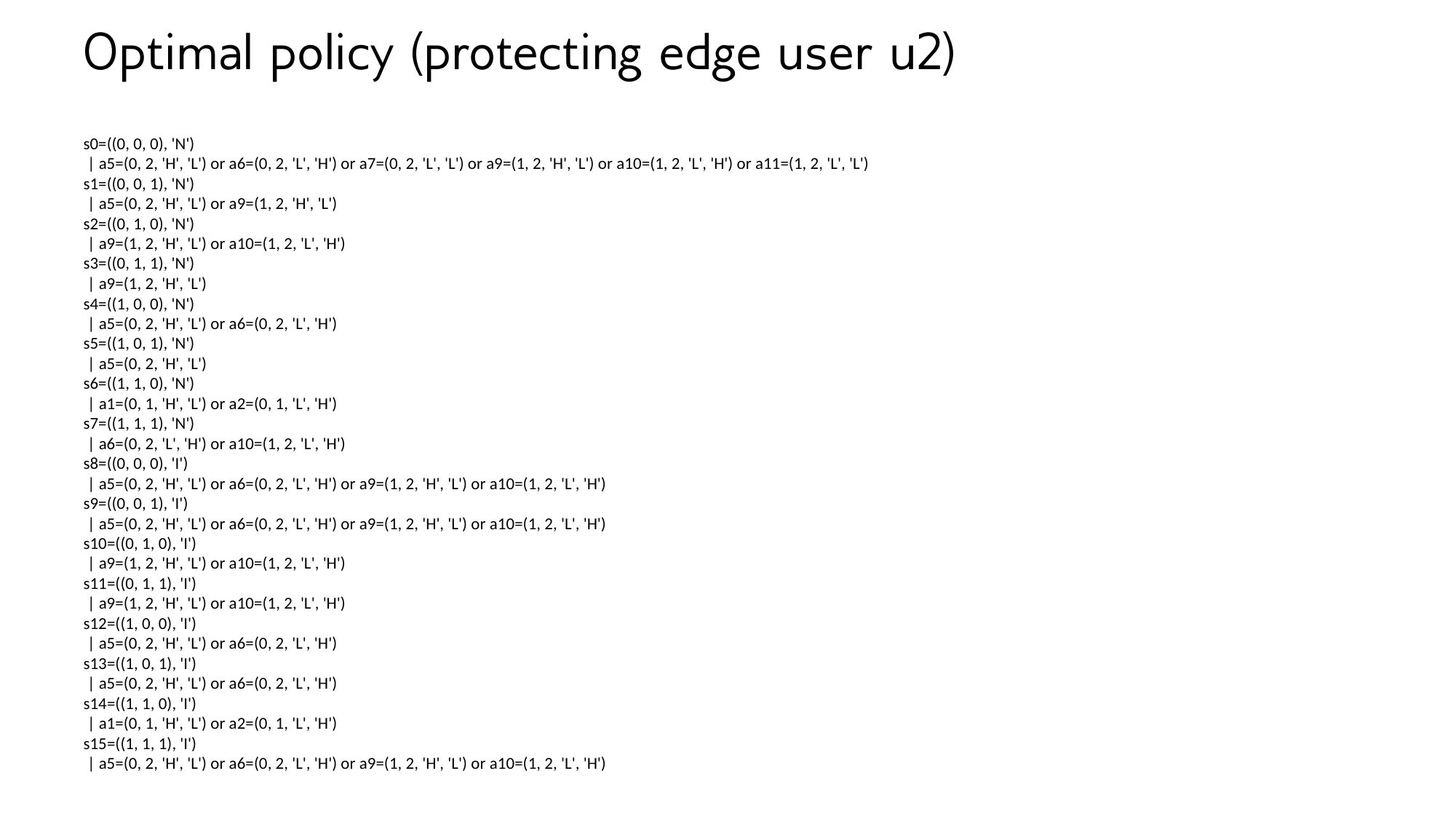

# Optimal policy (protecting edge user u2)
s0=((0, 0, 0), 'N')
 | a5=(0, 2, 'H', 'L') or a6=(0, 2, 'L', 'H') or a7=(0, 2, 'L', 'L') or a9=(1, 2, 'H', 'L') or a10=(1, 2, 'L', 'H') or a11=(1, 2, 'L', 'L')
s1=((0, 0, 1), 'N')
 | a5=(0, 2, 'H', 'L') or a9=(1, 2, 'H', 'L')
s2=((0, 1, 0), 'N')
 | a9=(1, 2, 'H', 'L') or a10=(1, 2, 'L', 'H')
s3=((0, 1, 1), 'N')
 | a9=(1, 2, 'H', 'L')
s4=((1, 0, 0), 'N')
 | a5=(0, 2, 'H', 'L') or a6=(0, 2, 'L', 'H')
s5=((1, 0, 1), 'N')
 | a5=(0, 2, 'H', 'L')
s6=((1, 1, 0), 'N')
 | a1=(0, 1, 'H', 'L') or a2=(0, 1, 'L', 'H')
s7=((1, 1, 1), 'N')
 | a6=(0, 2, 'L', 'H') or a10=(1, 2, 'L', 'H')
s8=((0, 0, 0), 'I')
 | a5=(0, 2, 'H', 'L') or a6=(0, 2, 'L', 'H') or a9=(1, 2, 'H', 'L') or a10=(1, 2, 'L', 'H')
s9=((0, 0, 1), 'I')
 | a5=(0, 2, 'H', 'L') or a6=(0, 2, 'L', 'H') or a9=(1, 2, 'H', 'L') or a10=(1, 2, 'L', 'H')
s10=((0, 1, 0), 'I')
 | a9=(1, 2, 'H', 'L') or a10=(1, 2, 'L', 'H')
s11=((0, 1, 1), 'I')
 | a9=(1, 2, 'H', 'L') or a10=(1, 2, 'L', 'H')
s12=((1, 0, 0), 'I')
 | a5=(0, 2, 'H', 'L') or a6=(0, 2, 'L', 'H')
s13=((1, 0, 1), 'I')
 | a5=(0, 2, 'H', 'L') or a6=(0, 2, 'L', 'H')
s14=((1, 1, 0), 'I')
 | a1=(0, 1, 'H', 'L') or a2=(0, 1, 'L', 'H')
s15=((1, 1, 1), 'I')
 | a5=(0, 2, 'H', 'L') or a6=(0, 2, 'L', 'H') or a9=(1, 2, 'H', 'L') or a10=(1, 2, 'L', 'H')